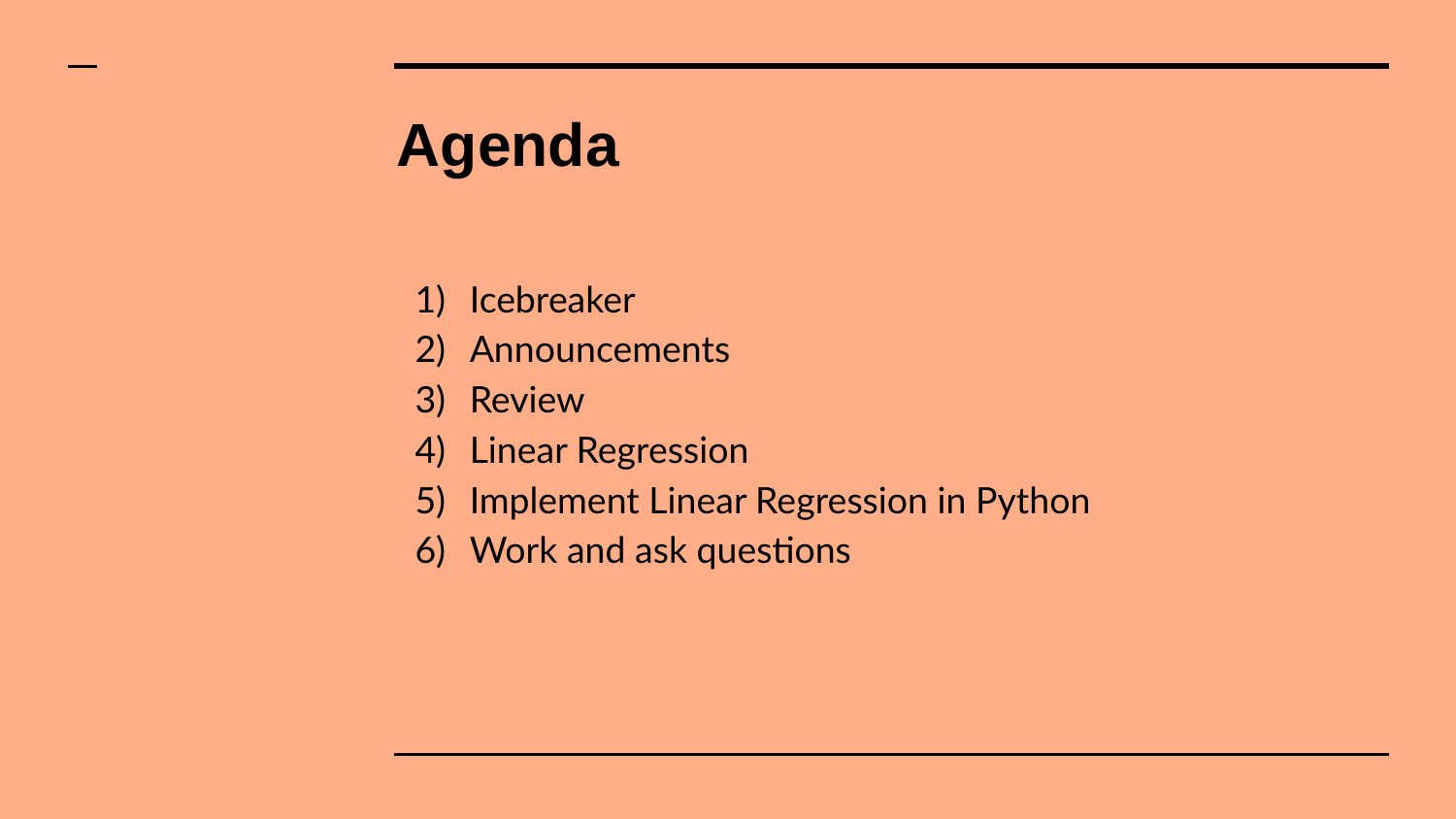

# Agenda
Icebreaker
Announcements
Review
Linear Regression
Implement Linear Regression in Python
Work and ask questions